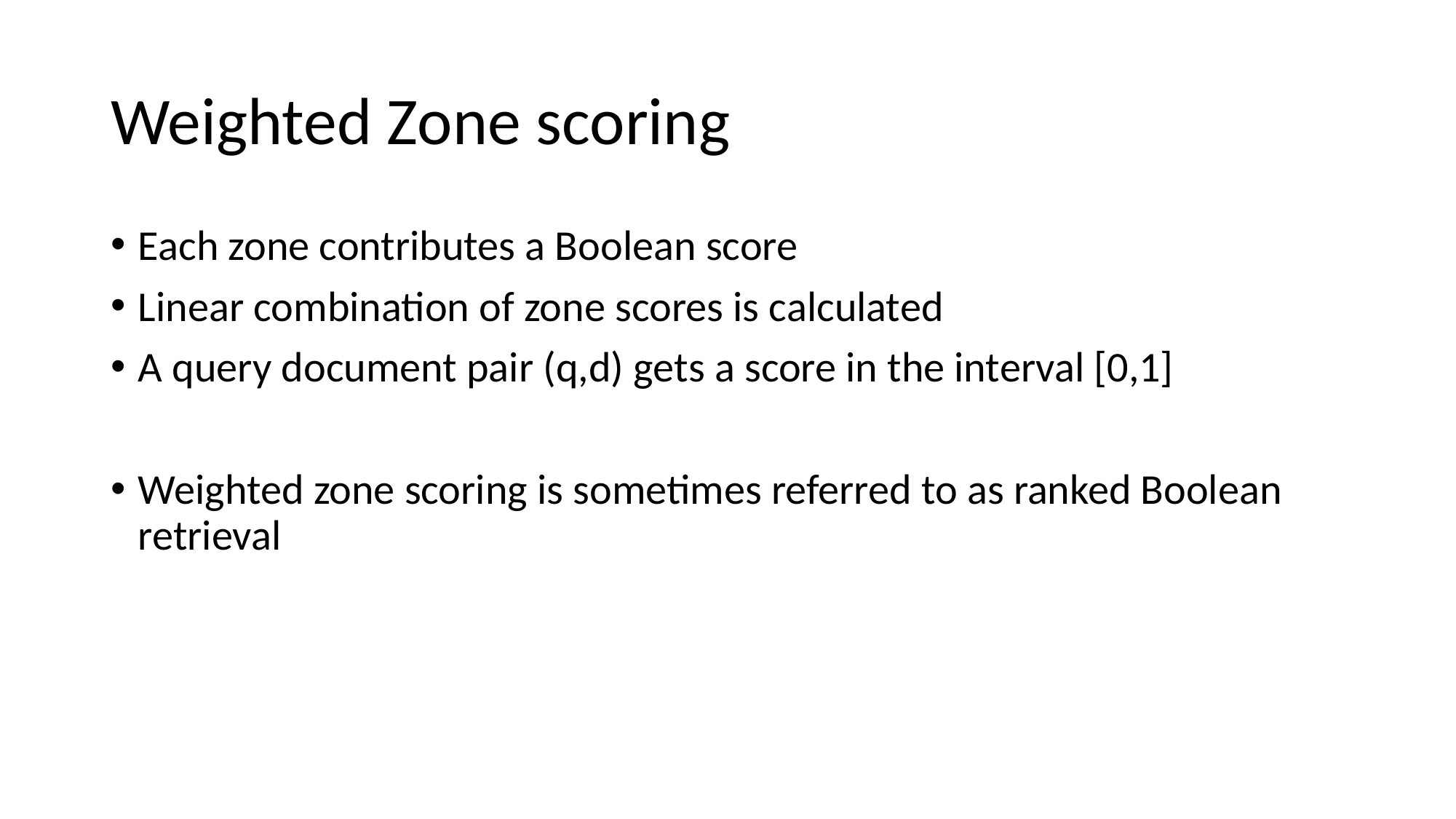

# Weighted Zone scoring
Each zone contributes a Boolean score
Linear combination of zone scores is calculated
A query document pair (q,d) gets a score in the interval [0,1]

Weighted zone scoring is sometimes referred to as ranked Boolean retrieval